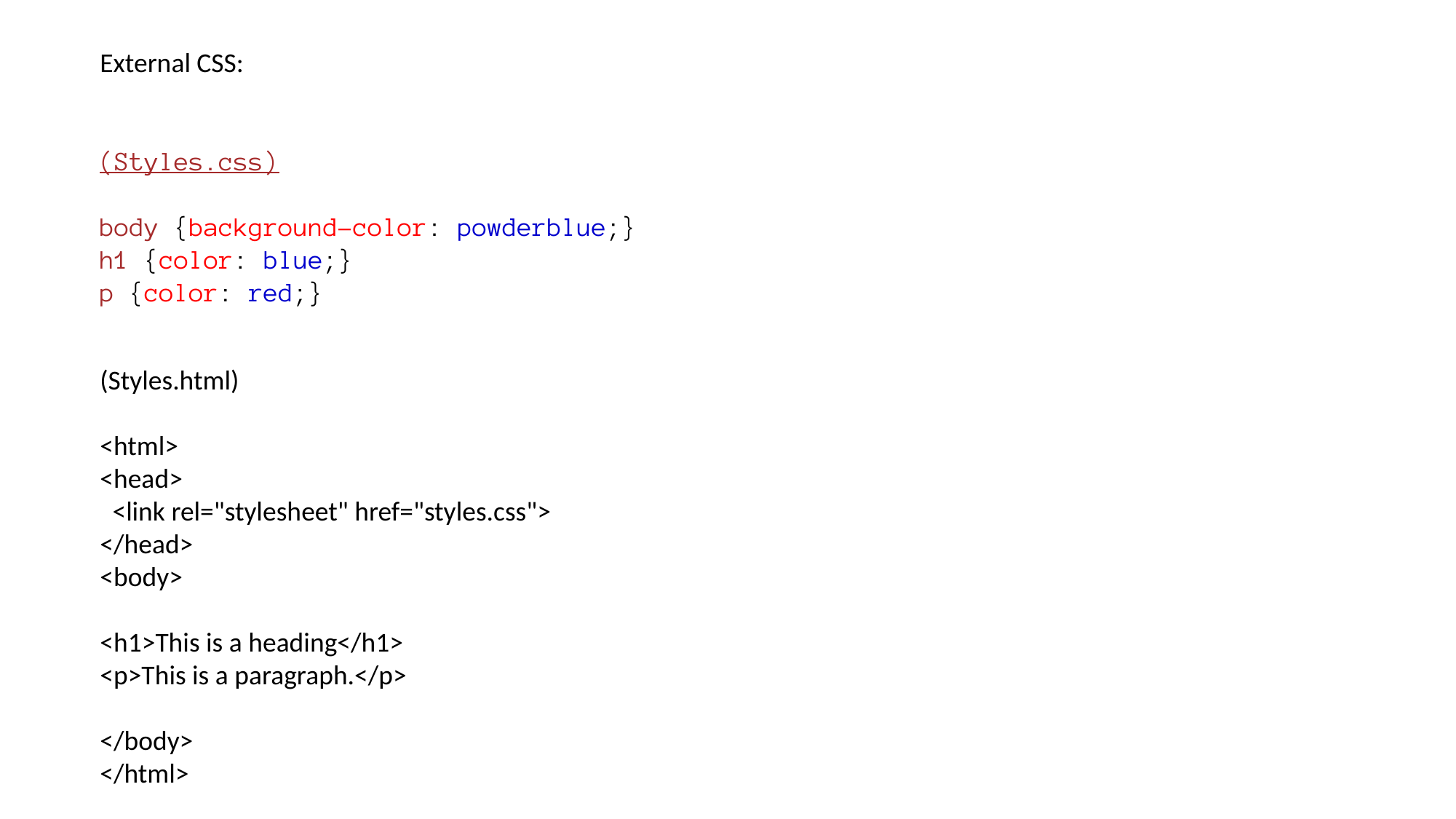

External CSS:

(Styles.css)

body {background-color: powderblue;}
h1 {color: blue;}
p {color: red;}
(Styles.html)

<html>
<head>
  <link rel="stylesheet" href="styles.css">
</head>
<body>

<h1>This is a heading</h1>
<p>This is a paragraph.</p>

</body>
</html>